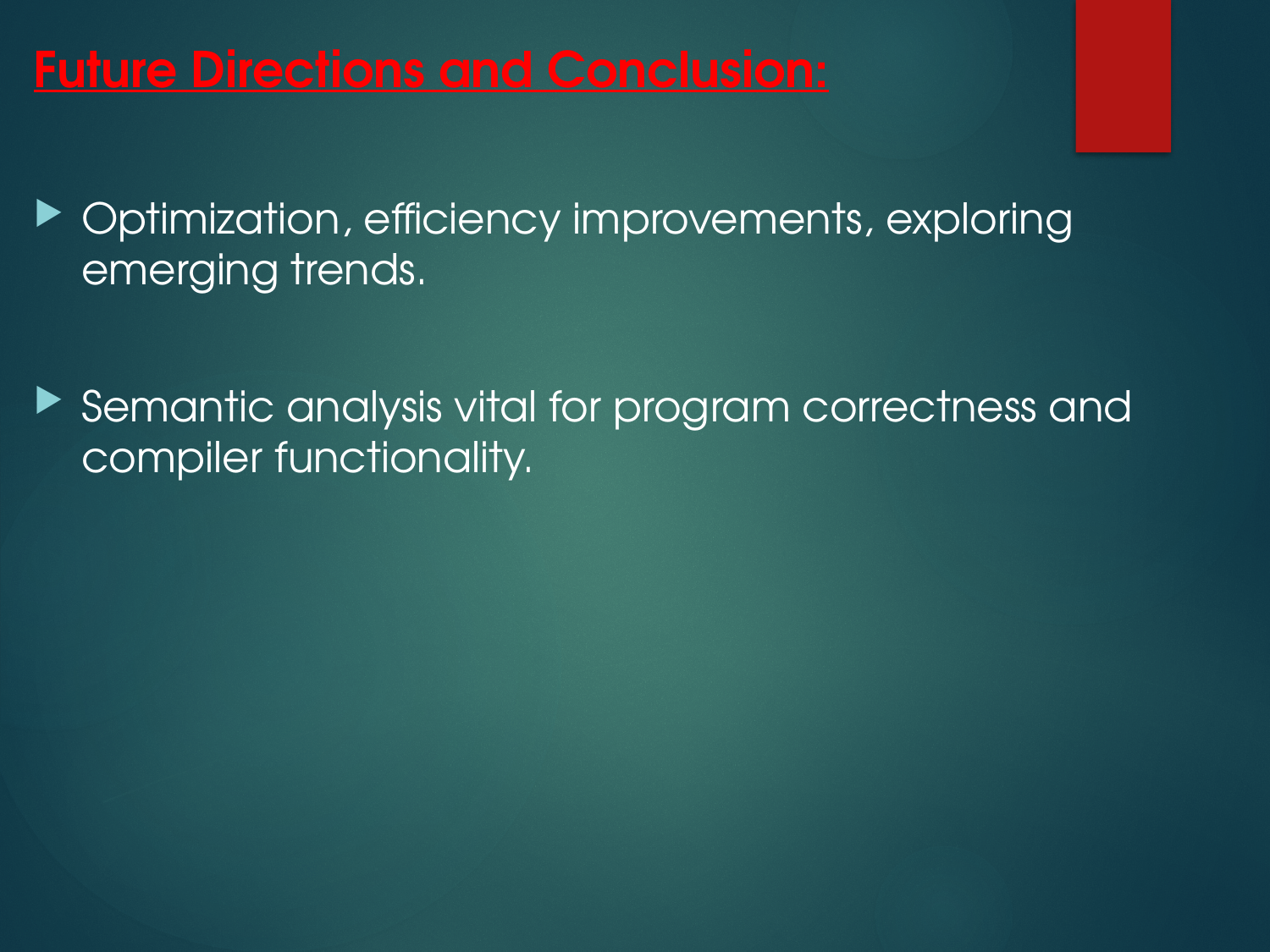

Future Directions and Conclusion:

Optimization, efficiency improvements, exploring emerging trends.

Semantic analysis vital for program correctness and compiler functionality.